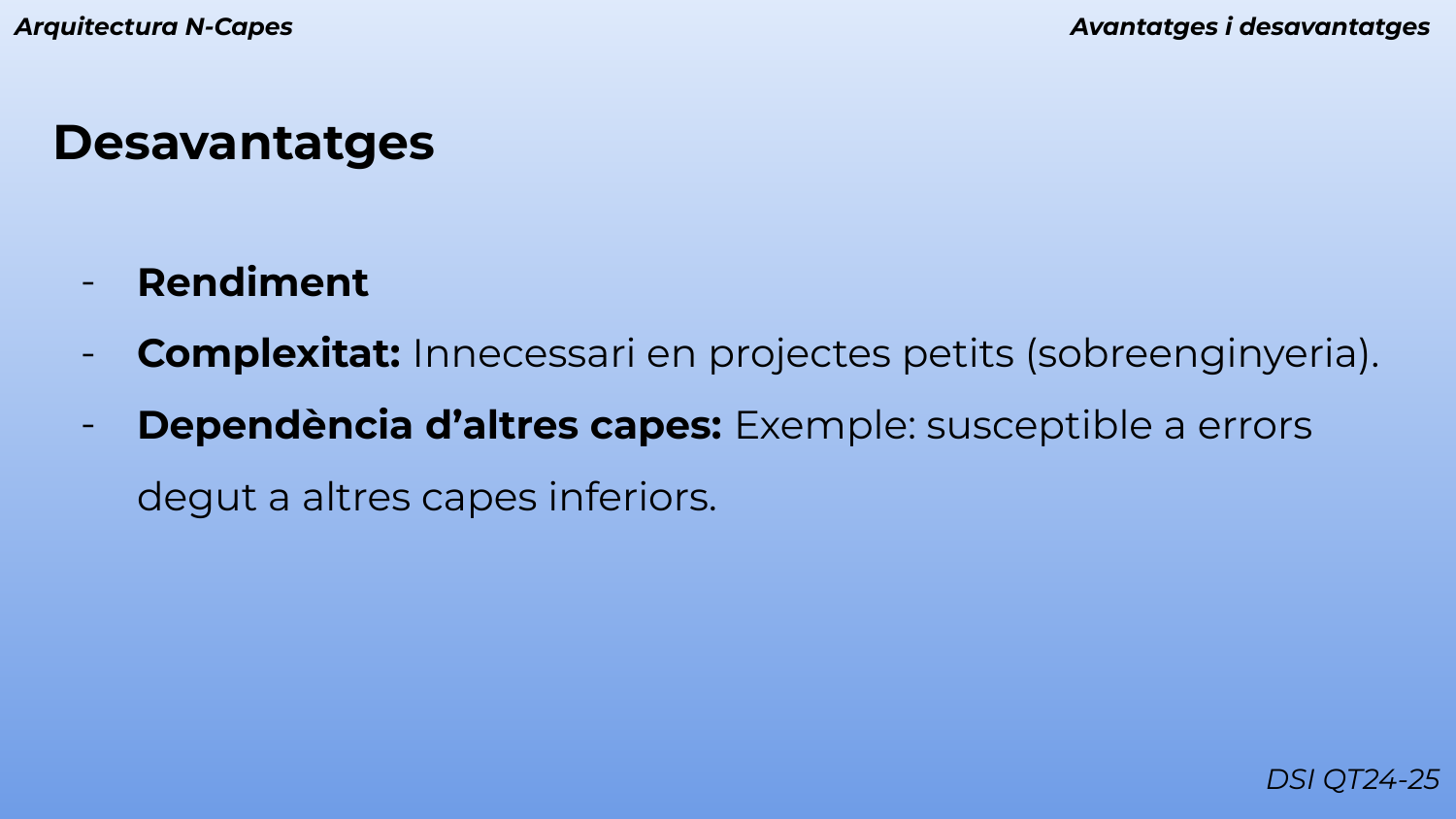

Arquitectura N-Capes
Avantatges i desavantatges

# Desavantatges
Rendiment
Complexitat: Innecessari en projectes petits (sobreenginyeria).
Dependència d’altres capes: Exemple: susceptible a errors degut a altres capes inferiors.
DSI QT24-25